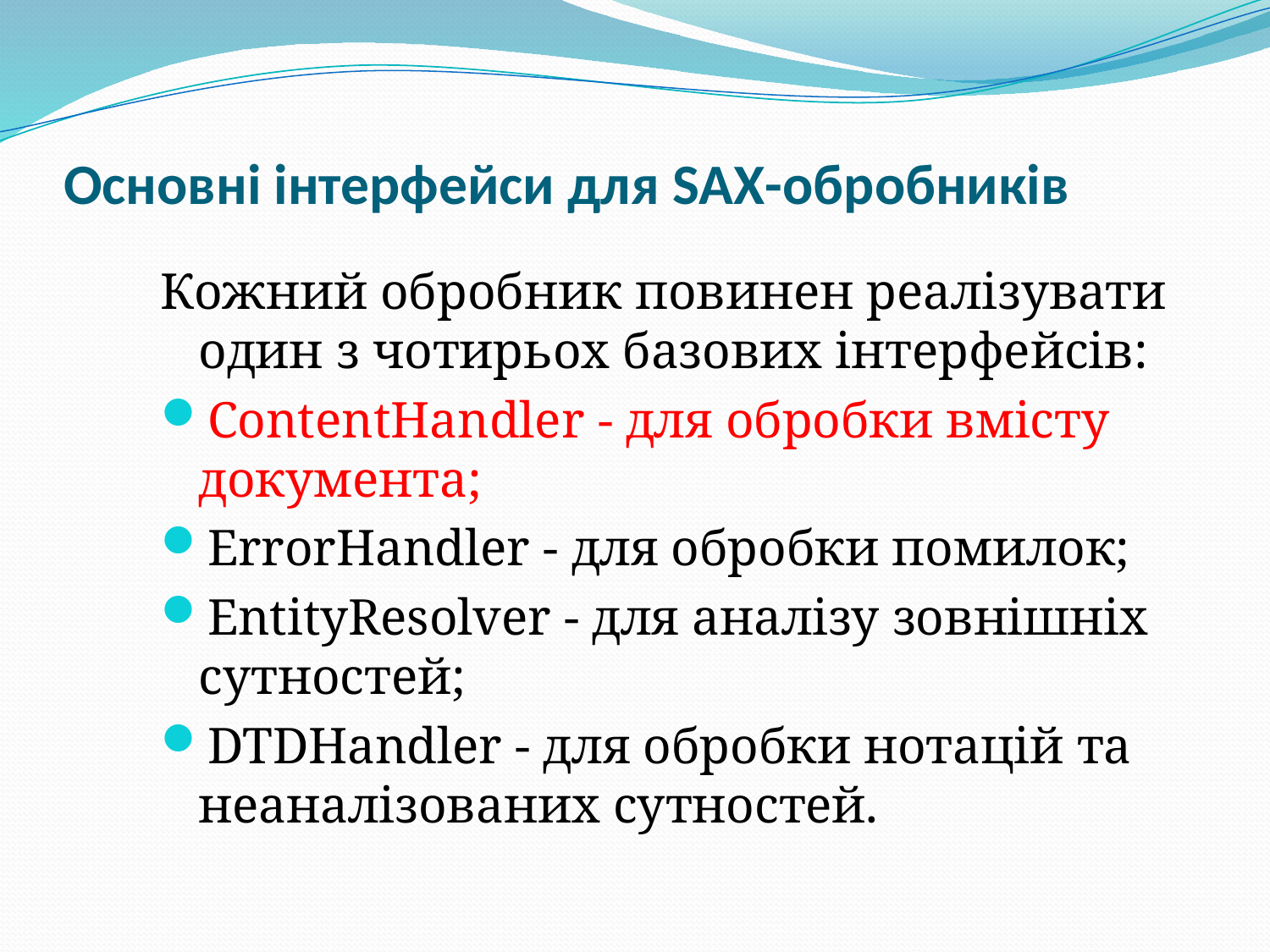

# Основні інтерфейси для SAX-обробників
Кожний обробник повинен реалізувати один з чотирьох базових інтерфейсів:
ContentHandler - для обробки вмісту документа;
ErrorHandler - для обробки помилок;
EntityResolver - для аналізу зовнішніх сутностей;
DTDHandler - для обробки нотацій та неаналізованих сутностей.